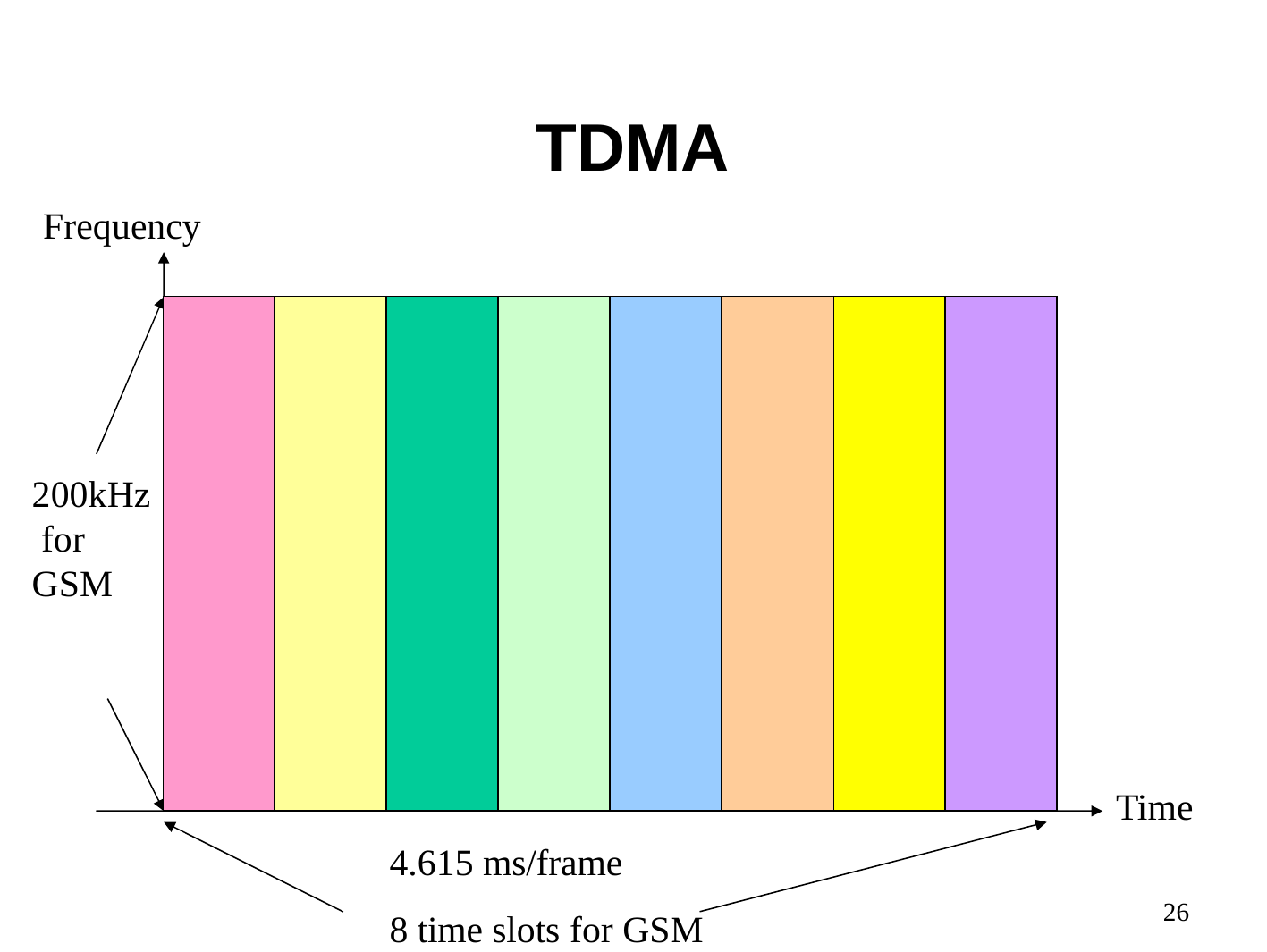

# TDMA
Frequency

|  |  |  |  |  |  |  |  |
| --- | --- | --- | --- | --- | --- | --- | --- |
200kHz  for  GSM
Time
4.615 ms/frame
8 time slots for GSM

26